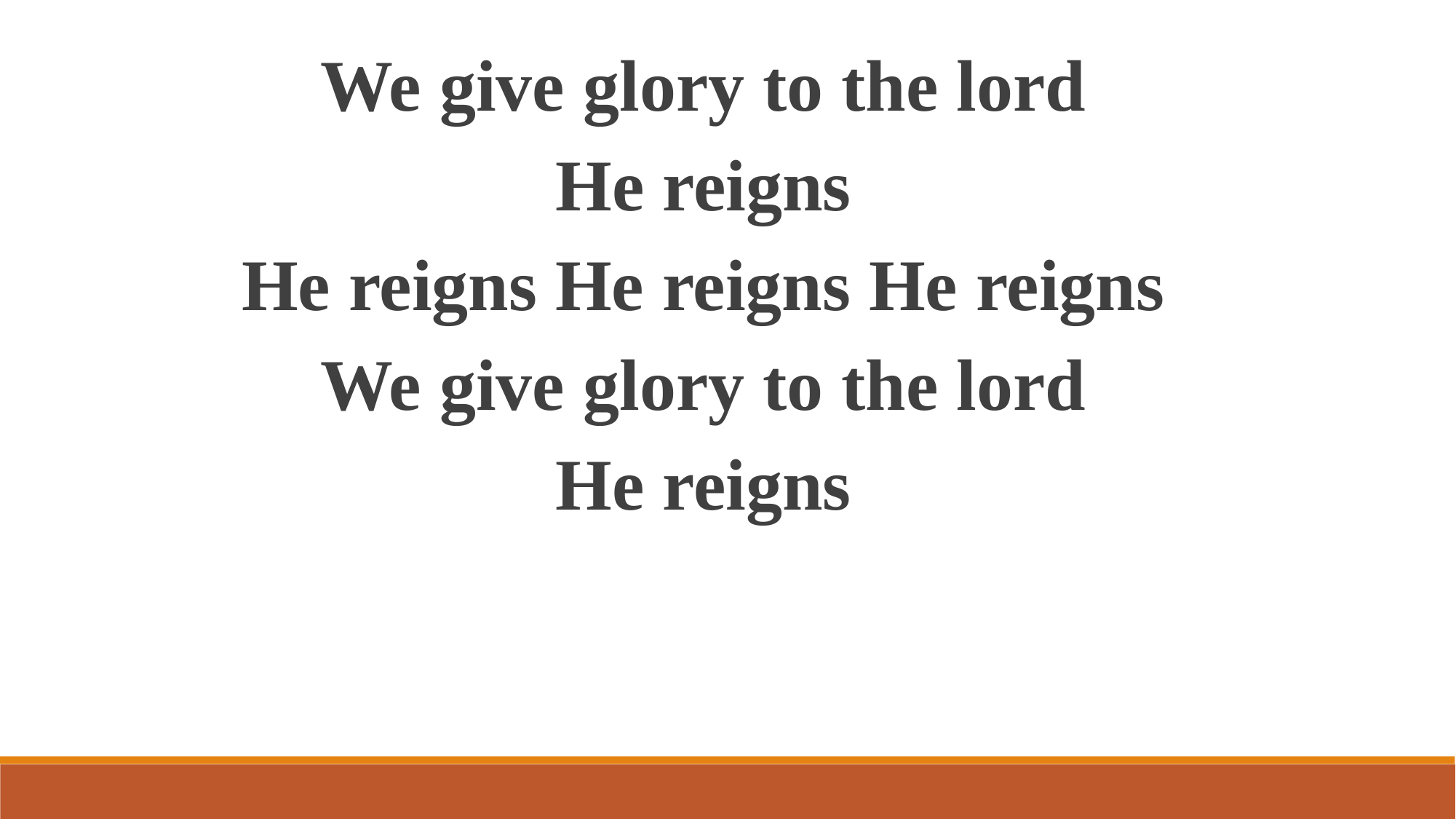

We give glory to the lord
He reigns
He reigns He reigns He reigns
We give glory to the lord
He reigns